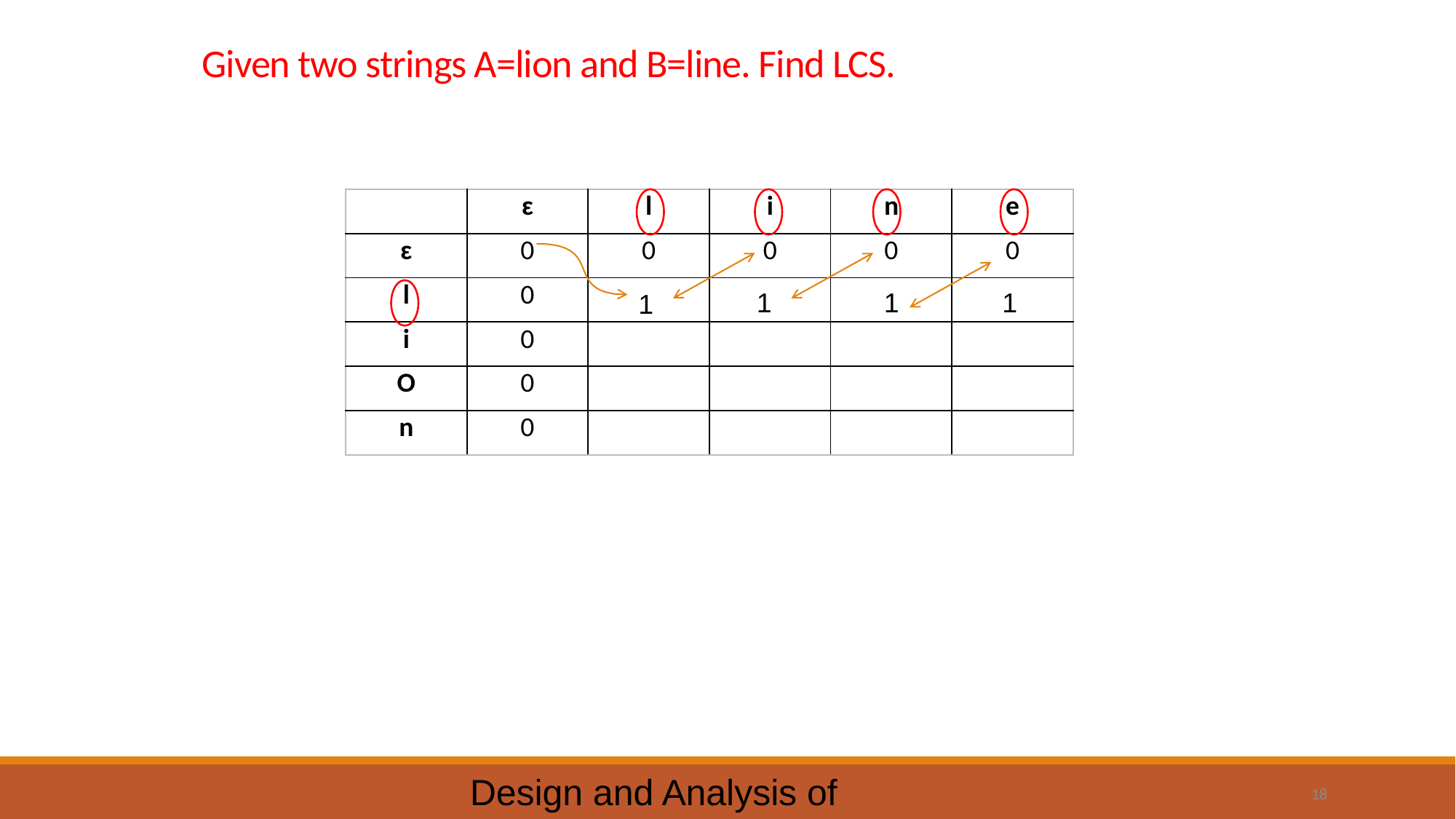

# Given two strings A=lion and B=line. Find LCS.

|  | ɛ | l | i | n | e |
| --- | --- | --- | --- | --- | --- |
| ɛ | 0 | 0 | 0 | 0 | 0 |
| l | 0 |  |  |  |  |
| i | 0 |  |  |  |  |
| O | 0 |  |  |  |  |
| n | 0 |  |  |  |  |

1
1
1
1
Design and Analysis of Algorithms
18